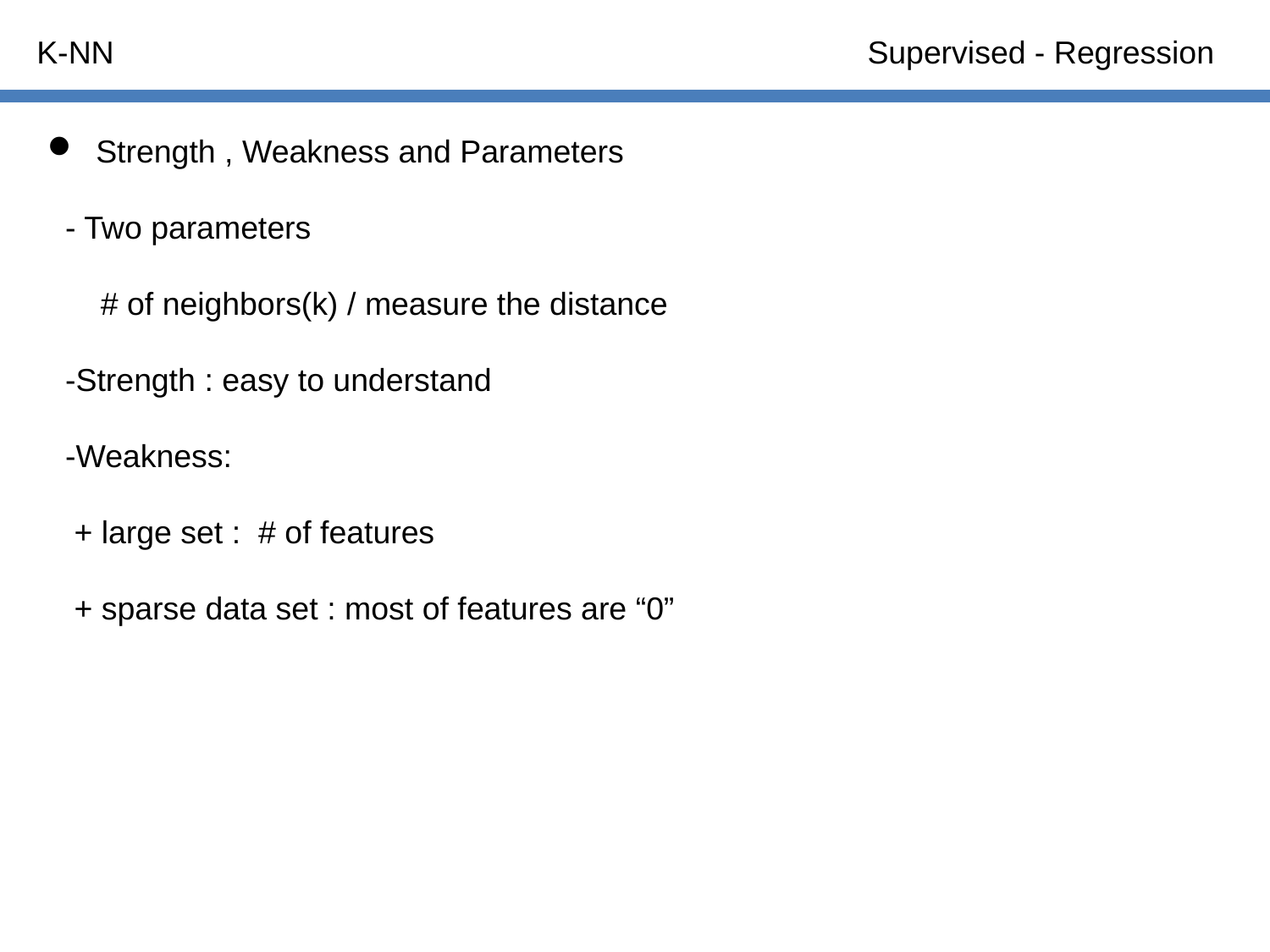

K-NN
Supervised - Regression
 Strength , Weakness and Parameters

  - Two parameters

      # of neighbors(k) / measure the distance

  -Strength : easy to understand

  -Weakness:

   + large set :  # of features

   + sparse data set : most of features are “0”